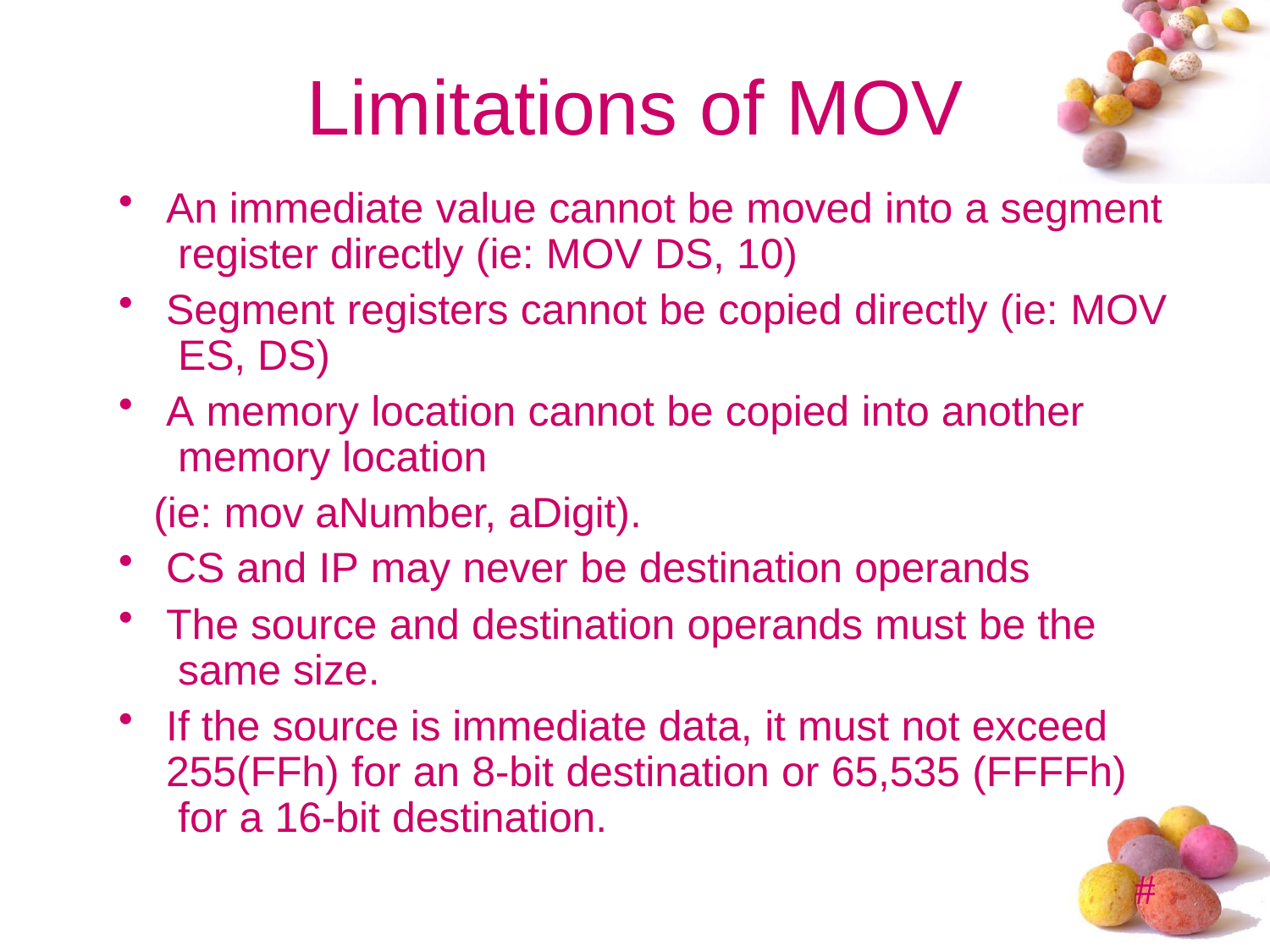

# Limitations of MOV
An immediate value cannot be moved into a segment  register directly (ie: MOV DS, 10)
Segment registers cannot be copied directly (ie: MOV  ES, DS)
A memory location cannot be copied into another  memory location
(ie: mov aNumber, aDigit).
CS and IP may never be destination operands
The source and destination operands must be the  same size.
If the source is immediate data, it must not exceed  255(FFh) for an 8-bit destination or 65,535 (FFFFh)  for a 16-bit destination.
#